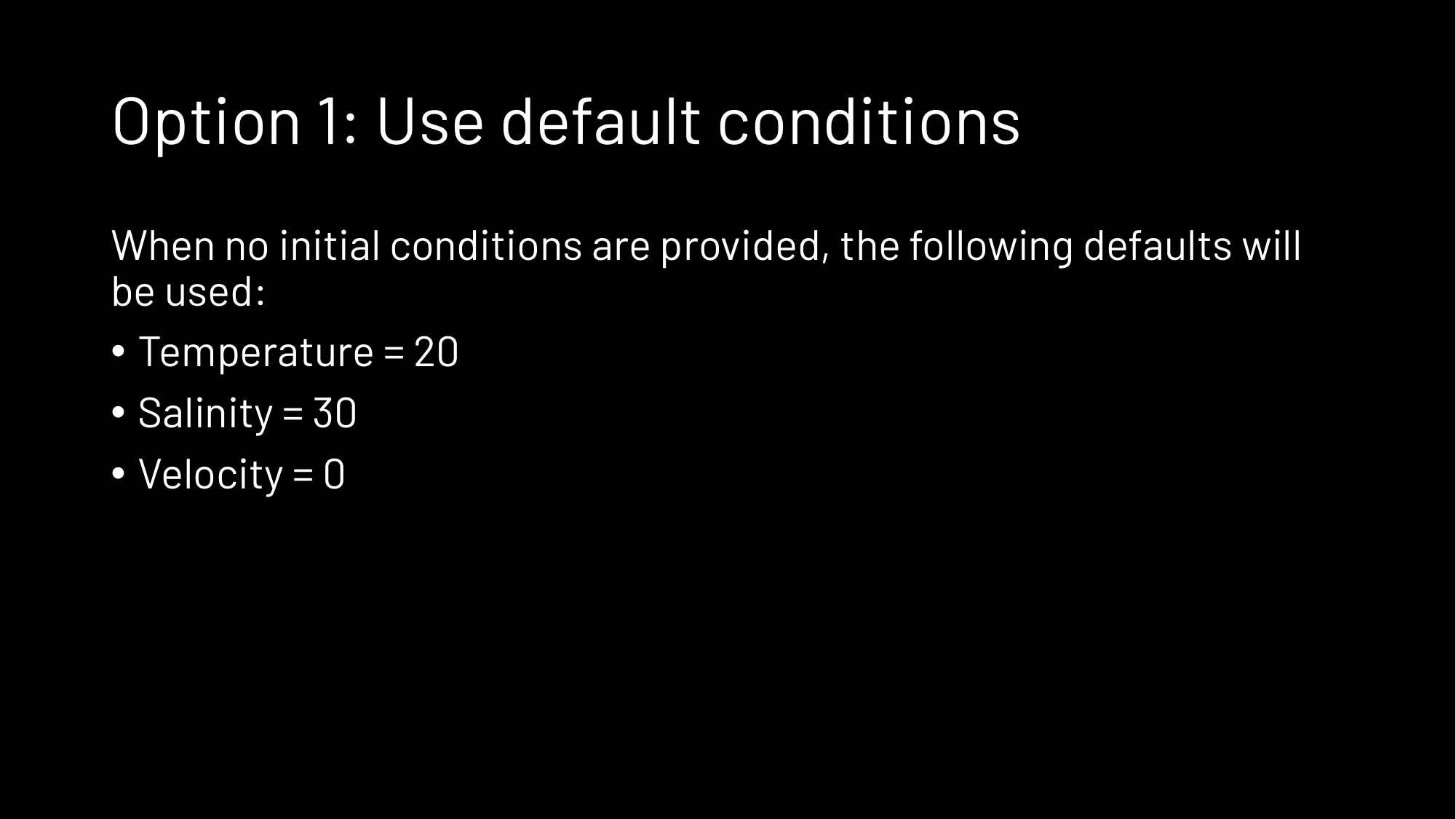

# Option 1: Use default conditions
When no initial conditions are provided, the following defaults will be used:
Temperature = 20
Salinity = 30
Velocity = 0